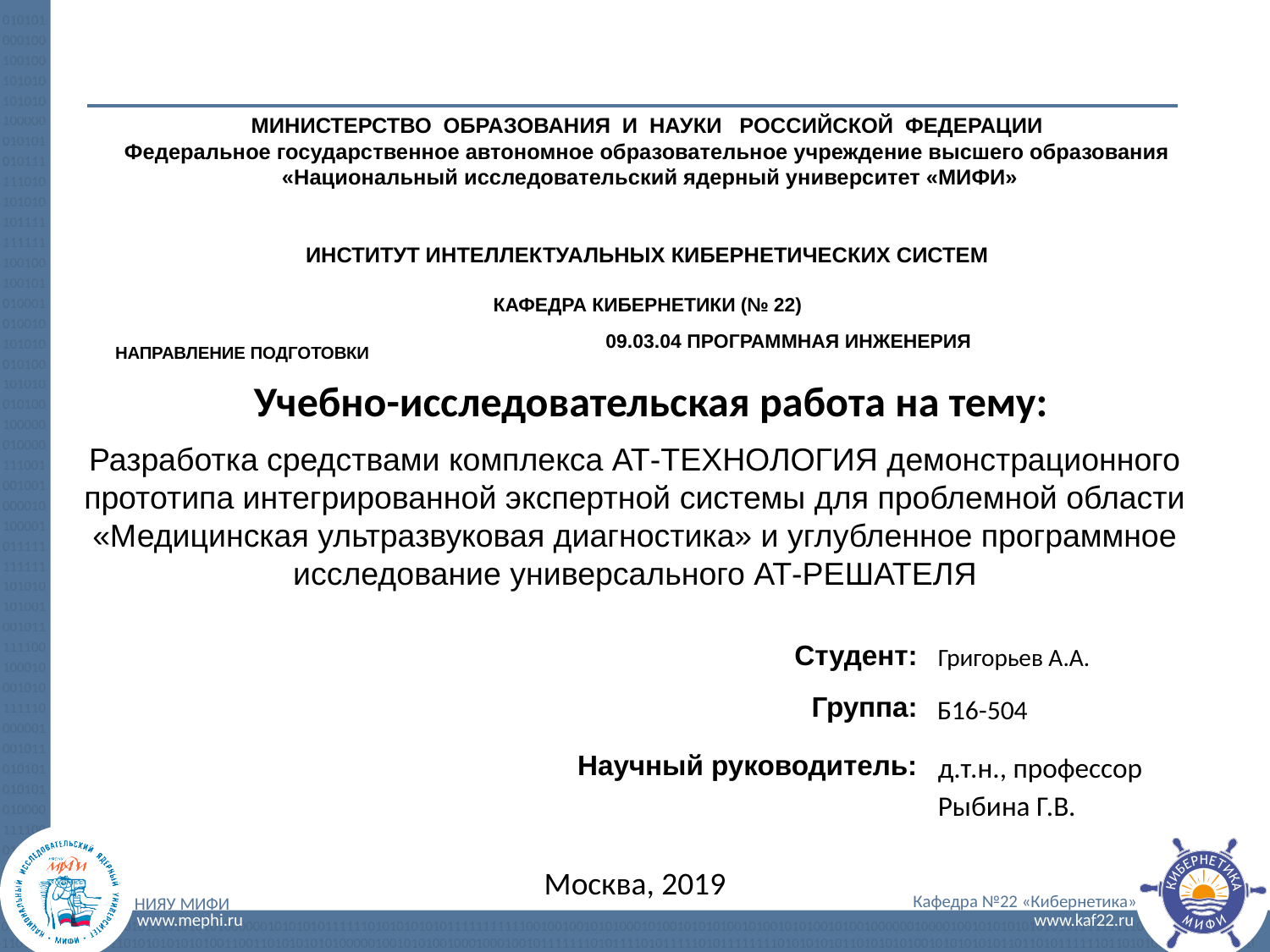

09.03.04 ПРОГРАММНАЯ ИНЖЕНЕРИЯ
Учебно-исследовательская работа на тему:
# Разработка средствами комплекса АТ-ТЕХНОЛОГИЯ демонстрационного прототипа интегрированной экспертной системы для проблемной области «Медицинская ультразвуковая диагностика» и углубленное программное исследование универсального АТ-РЕШАТЕЛЯ
Григорьев А.А.
Б16-504
д.т.н., профессор
Рыбина Г.В.
Москва, 2019